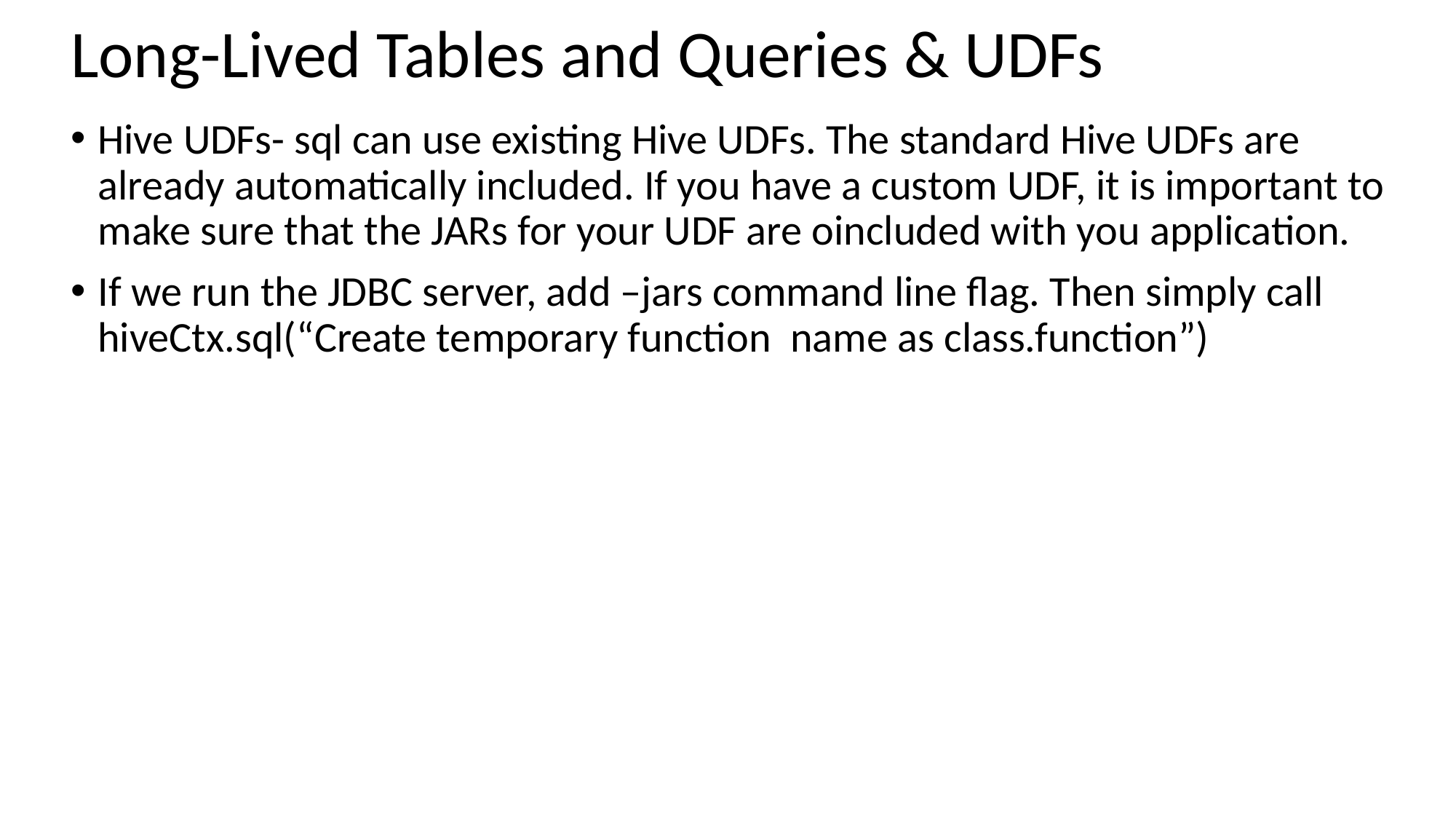

# Long-Lived Tables and Queries & UDFs
Hive UDFs- sql can use existing Hive UDFs. The standard Hive UDFs are already automatically included. If you have a custom UDF, it is important to make sure that the JARs for your UDF are oincluded with you application.
If we run the JDBC server, add –jars command line flag. Then simply call hiveCtx.sql(“Create temporary function  name as class.function”)